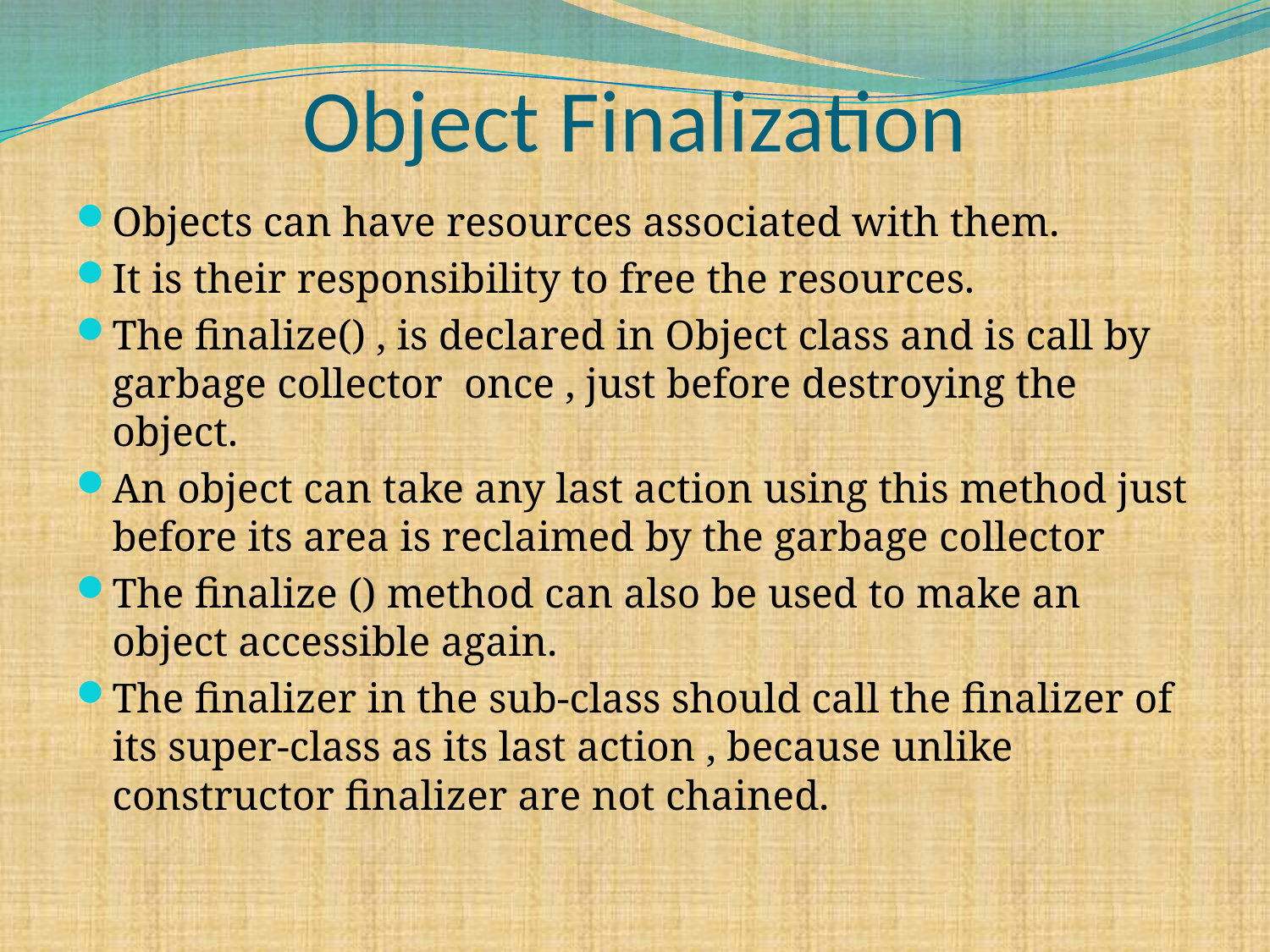

# Object Finalization
Objects can have resources associated with them.
It is their responsibility to free the resources.
The finalize() , is declared in Object class and is call by garbage collector  once , just before destroying the object.
An object can take any last action using this method just before its area is reclaimed by the garbage collector
The finalize () method can also be used to make an object accessible again.
The finalizer in the sub-class should call the finalizer of its super-class as its last action , because unlike constructor finalizer are not chained.